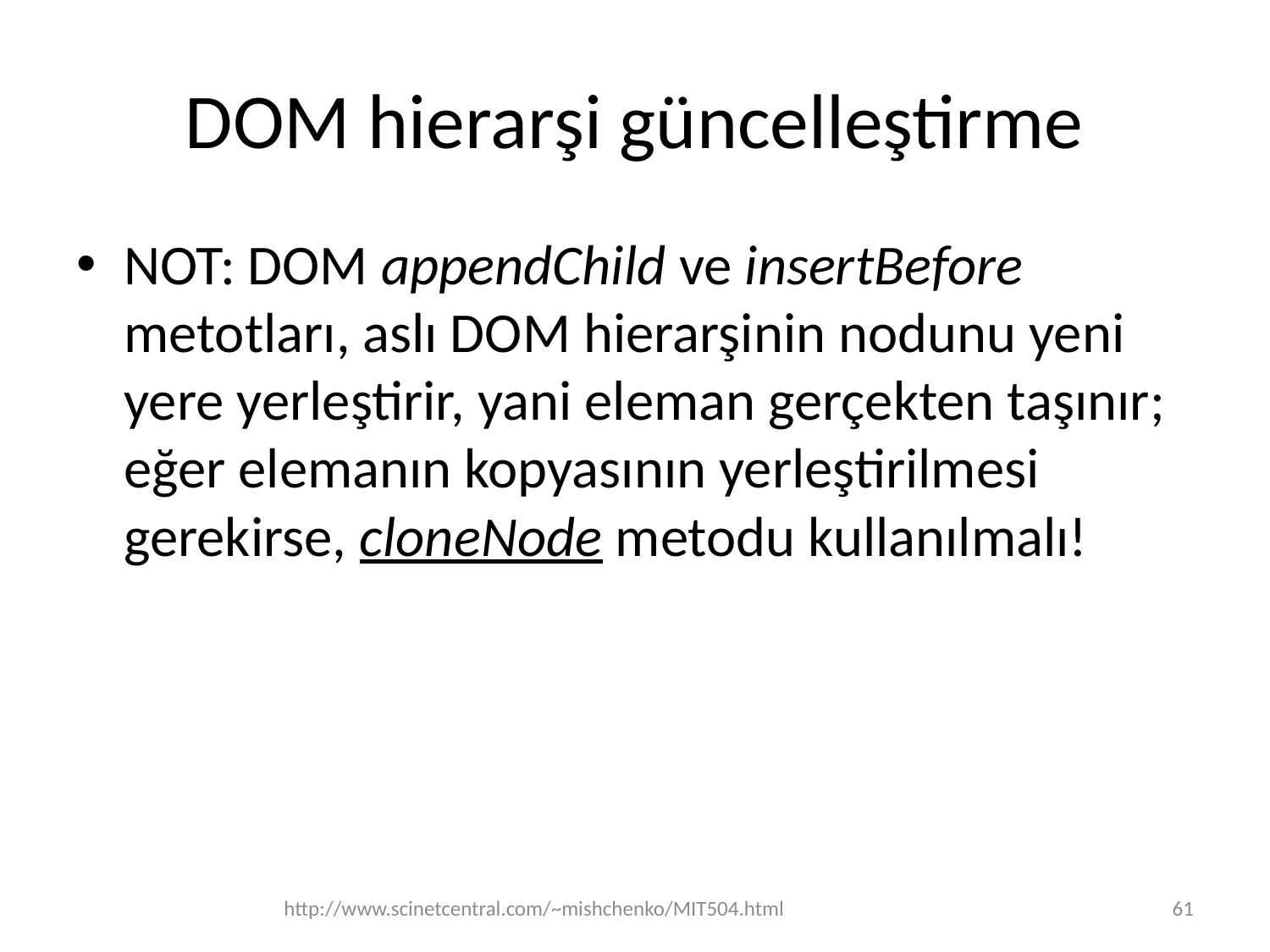

# DOM hierarşi güncelleştirme
NOT: DOM appendChild ve insertBefore metotları, aslı DOM hierarşinin nodunu yeni yere yerleştirir, yani eleman gerçekten taşınır; eğer elemanın kopyasının yerleştirilmesi gerekirse, cloneNode metodu kullanılmalı!
http://www.scinetcentral.com/~mishchenko/MIT504.html
61